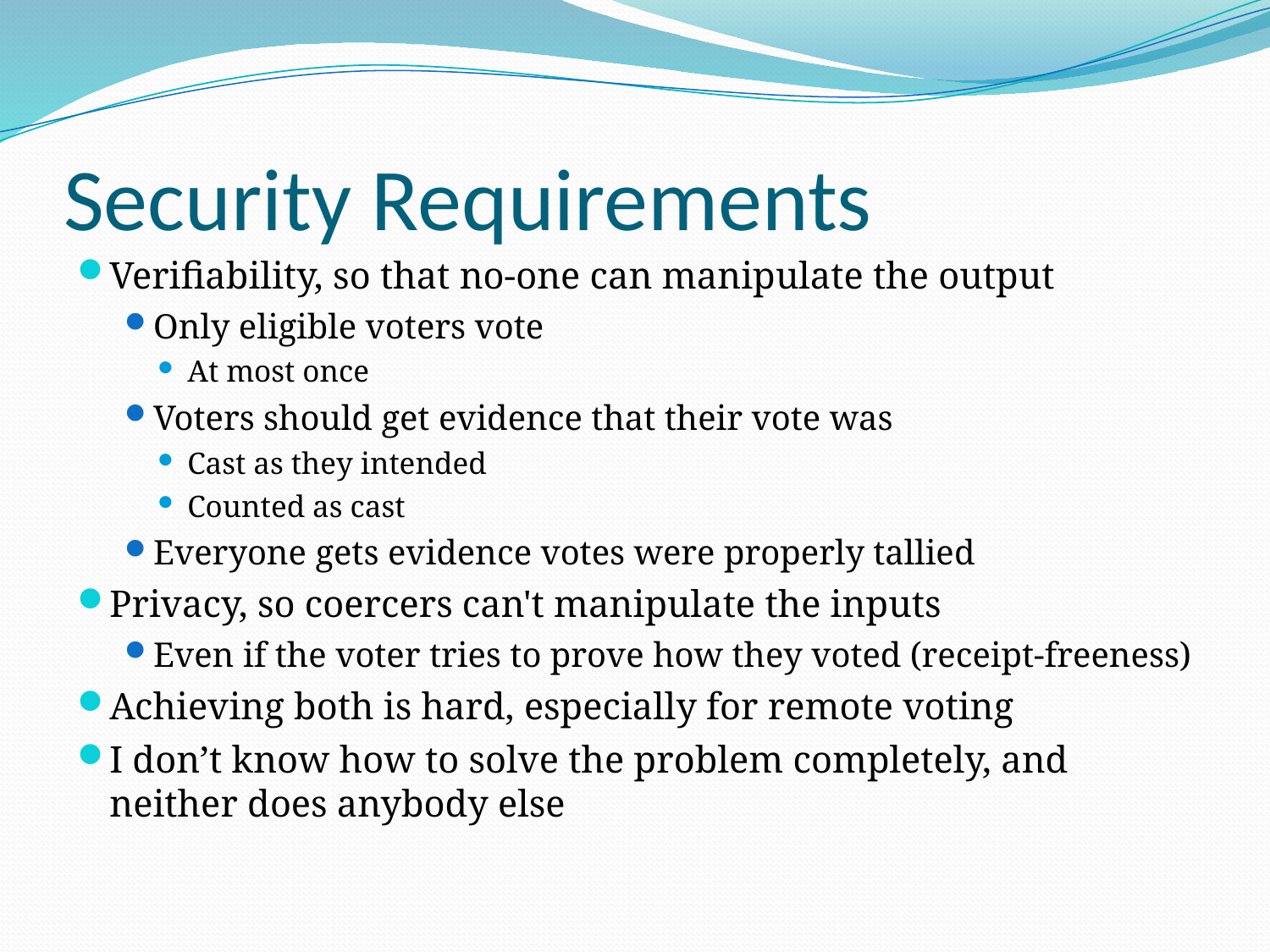

Security Requirements
Verifiability, so that no-one can manipulate the output
Only eligible voters vote
At most once
Voters should get evidence that their vote was
Cast as they intended
Counted as cast
Everyone gets evidence votes were properly tallied
Privacy, so coercers can't manipulate the inputs
Even if the voter tries to prove how they voted (receipt-freeness)
Achieving both is hard, especially for remote voting
I don’t know how to solve the problem completely, and neither does anybody else